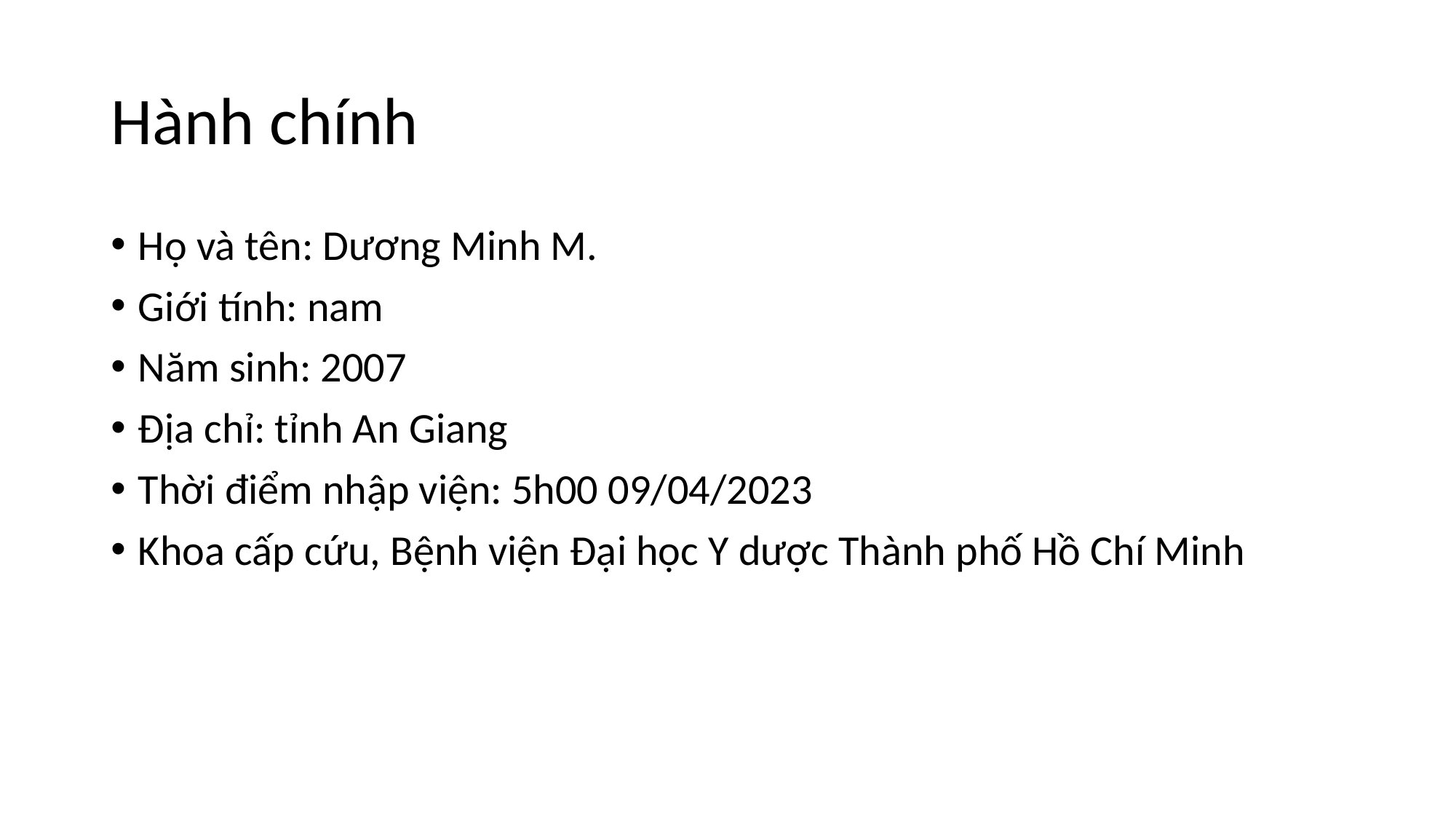

# Hành chính
Họ và tên: Dương Minh M.
Giới tính: nam
Năm sinh: 2007
Địa chỉ: tỉnh An Giang
Thời điểm nhập viện: 5h00 09/04/2023
Khoa cấp cứu, Bệnh viện Đại học Y dược Thành phố Hồ Chí Minh